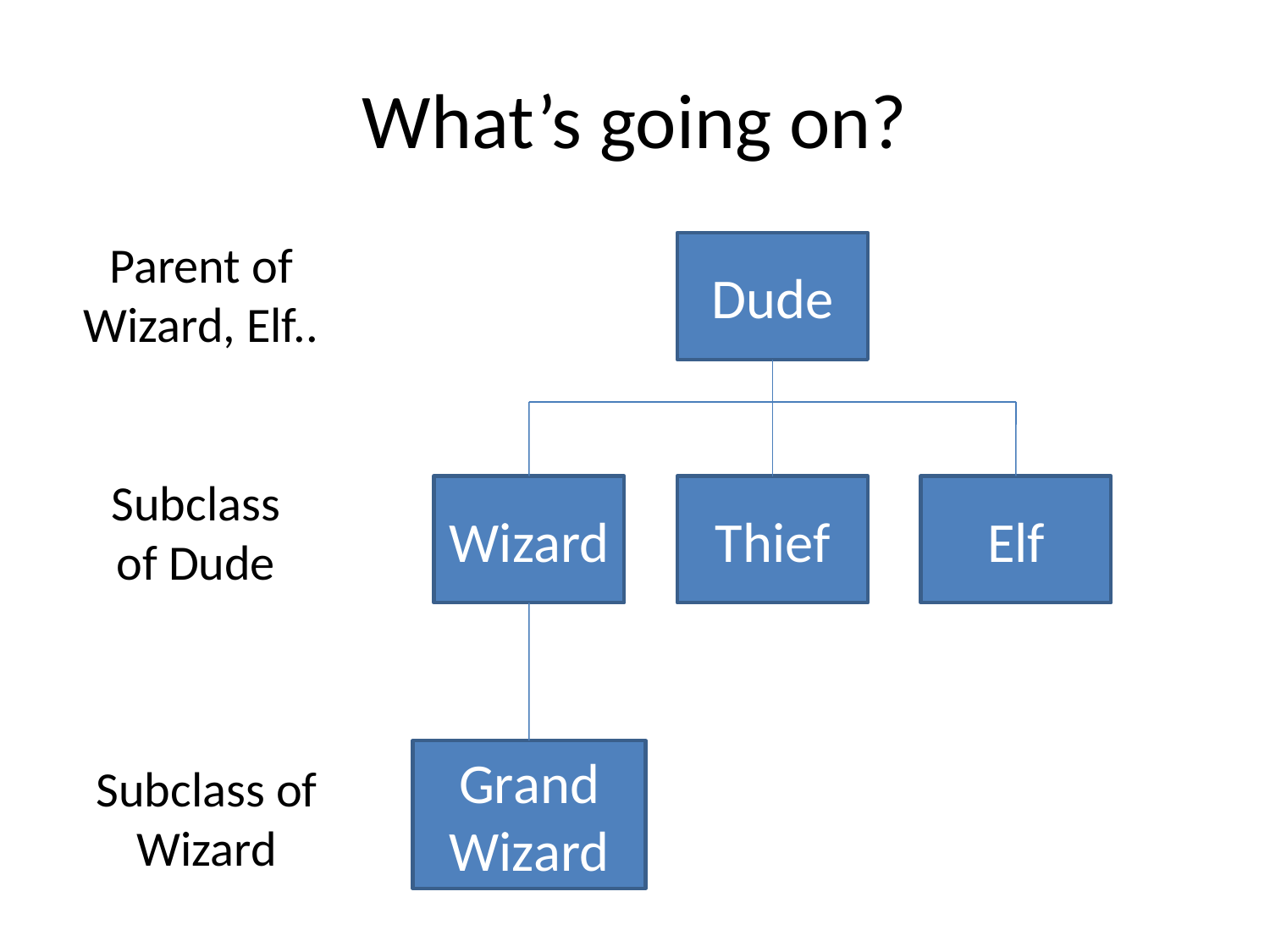

# What’s going on?
Parent of Wizard, Elf..
Dude
Subclass of Dude
Wizard
Thief
Elf
Grand Wizard
Subclass of Wizard